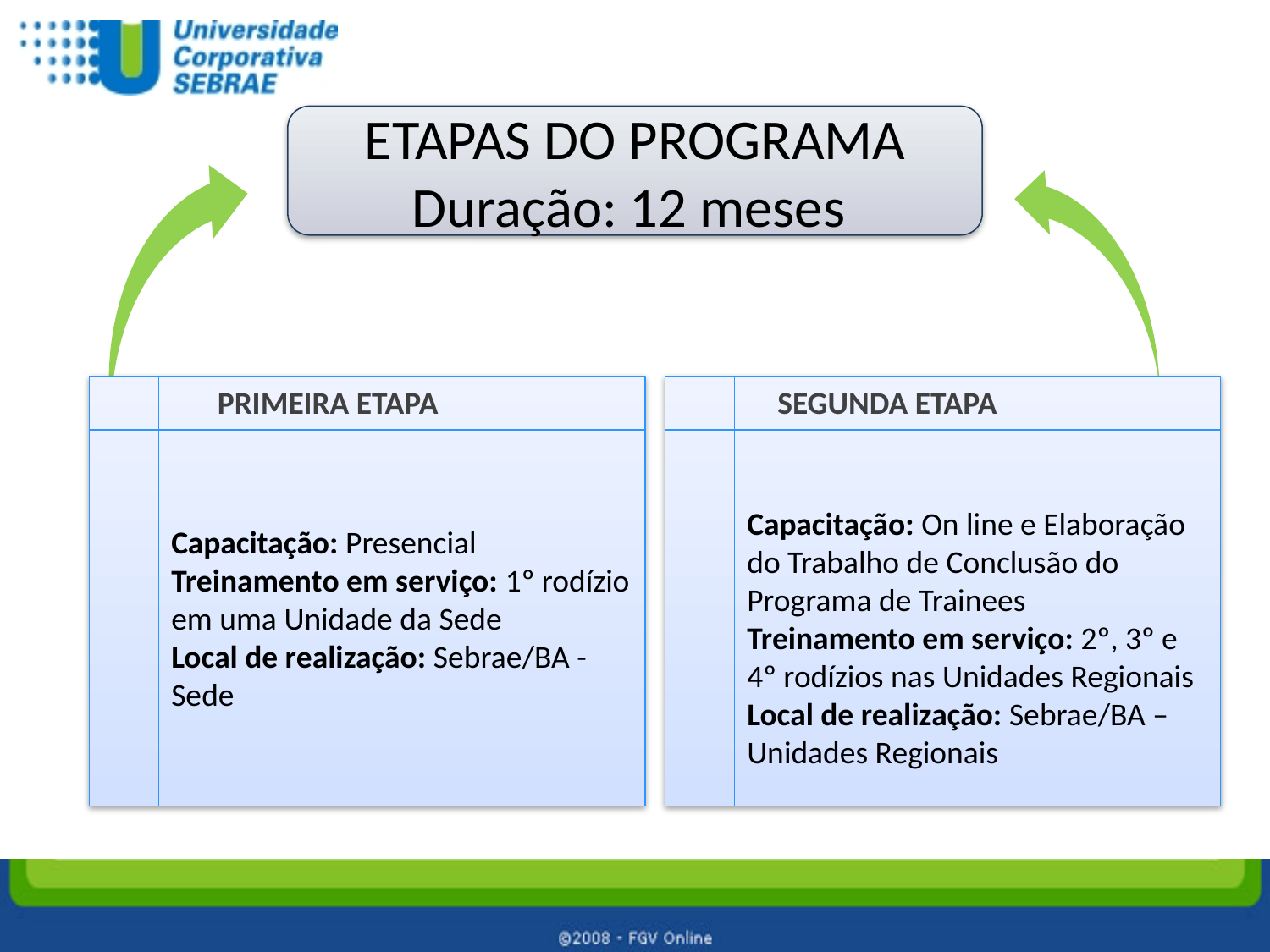

ETAPAS DO PROGRAMA
Duração: 12 meses

Capacitação: Presencial
Treinamento em serviço: 1º rodízio em uma Unidade da Sede
Local de realização: Sebrae/BA - Sede
PRIMEIRA ETAPA

Capacitação: On line e Elaboração do Trabalho de Conclusão do Programa de Trainees
Treinamento em serviço: 2º, 3º e 4º rodízios nas Unidades Regionais
Local de realização: Sebrae/BA – Unidades Regionais
SEGUNDA ETAPA